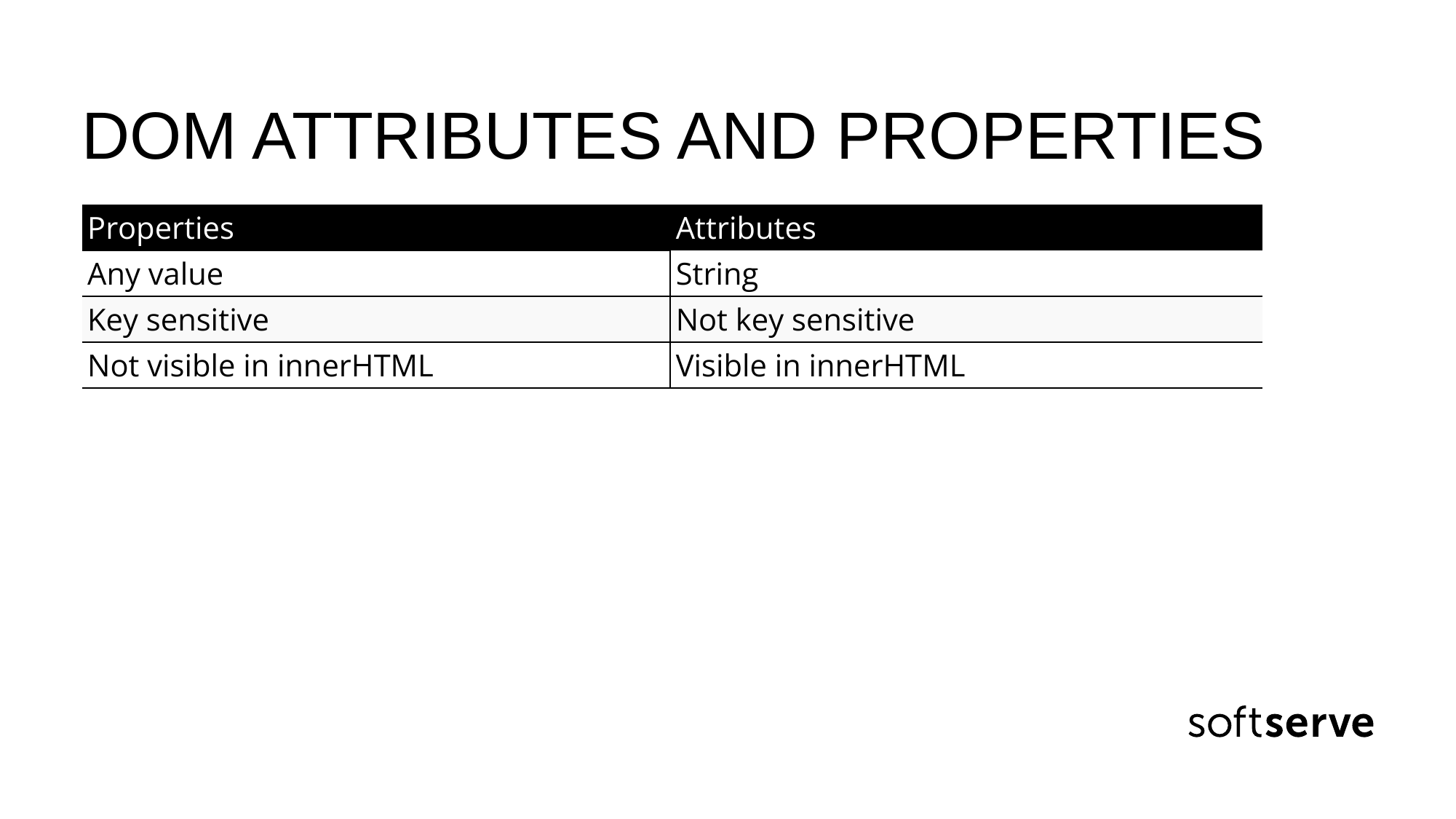

DOM ATTRIBUTES AND PROPERTIES
| Properties | Attributes |
| --- | --- |
| Any value | String |
| Key sensitive | Not key sensitive |
| Not visible in innerHTML | Visible in innerHTML |